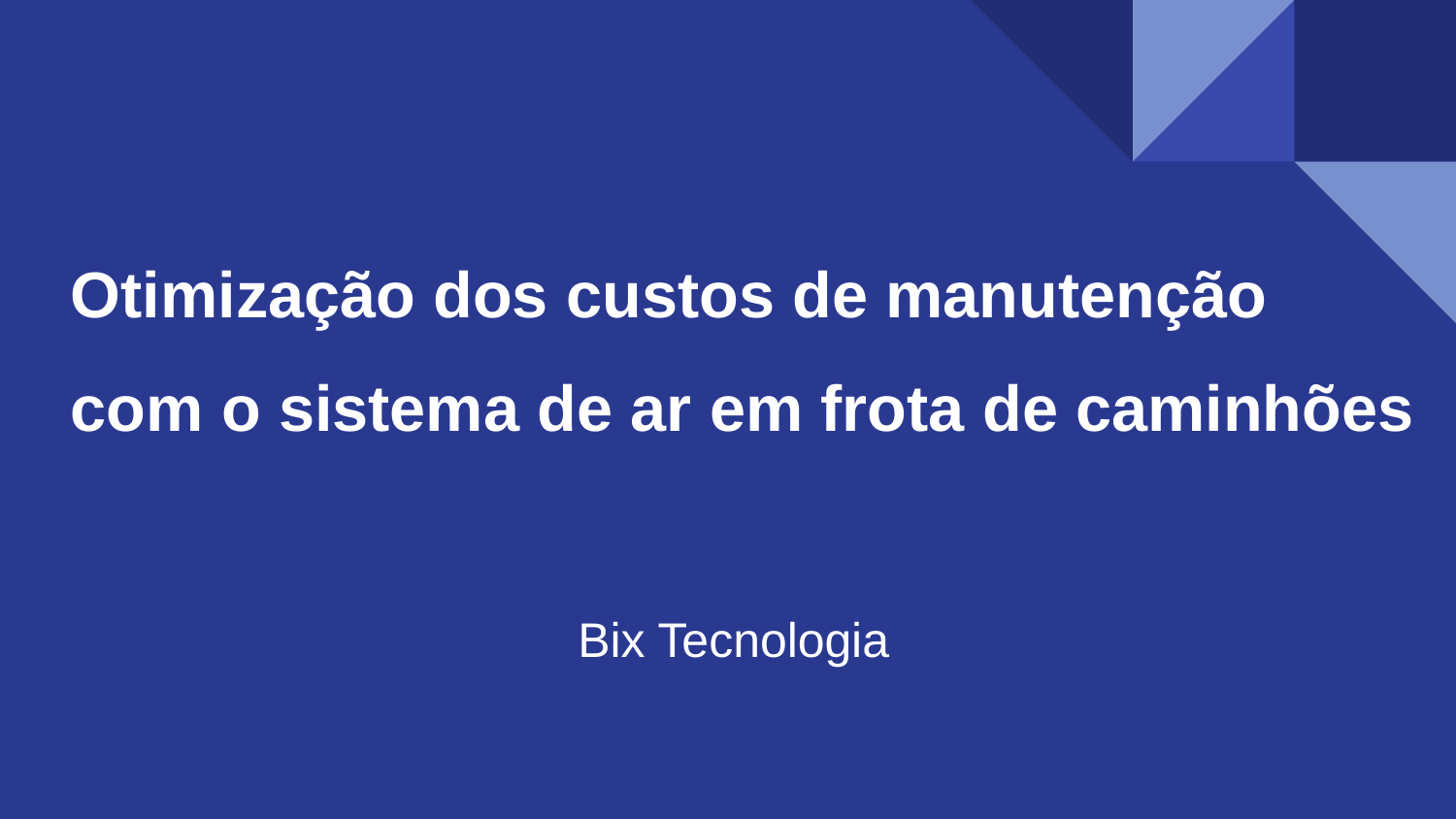

# Otimização dos custos de manutenção
com o sistema de ar em frota de caminhões

Bix Tecnologia